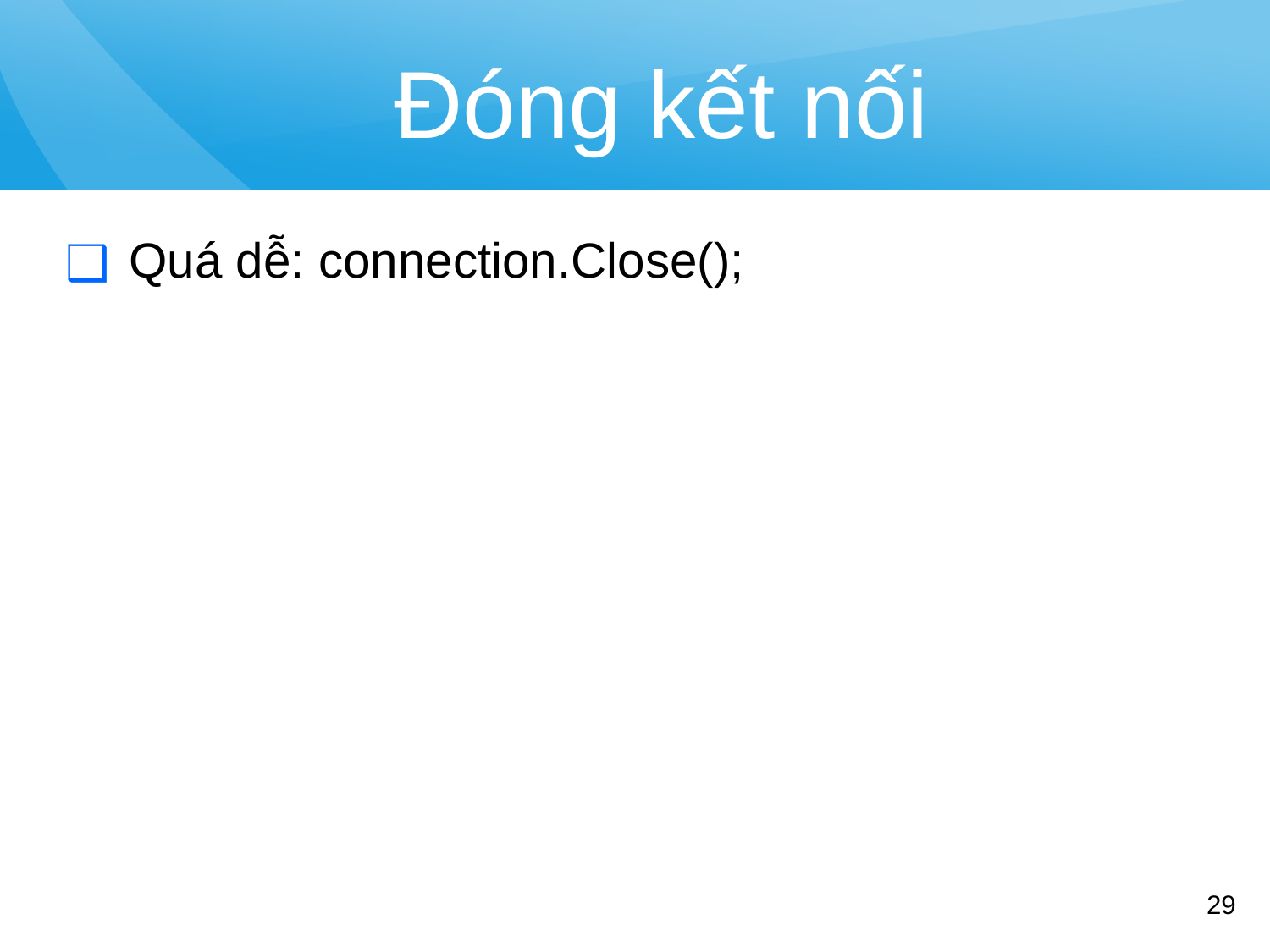

# Đóng kết nối
Quá dễ: connection.Close();

29